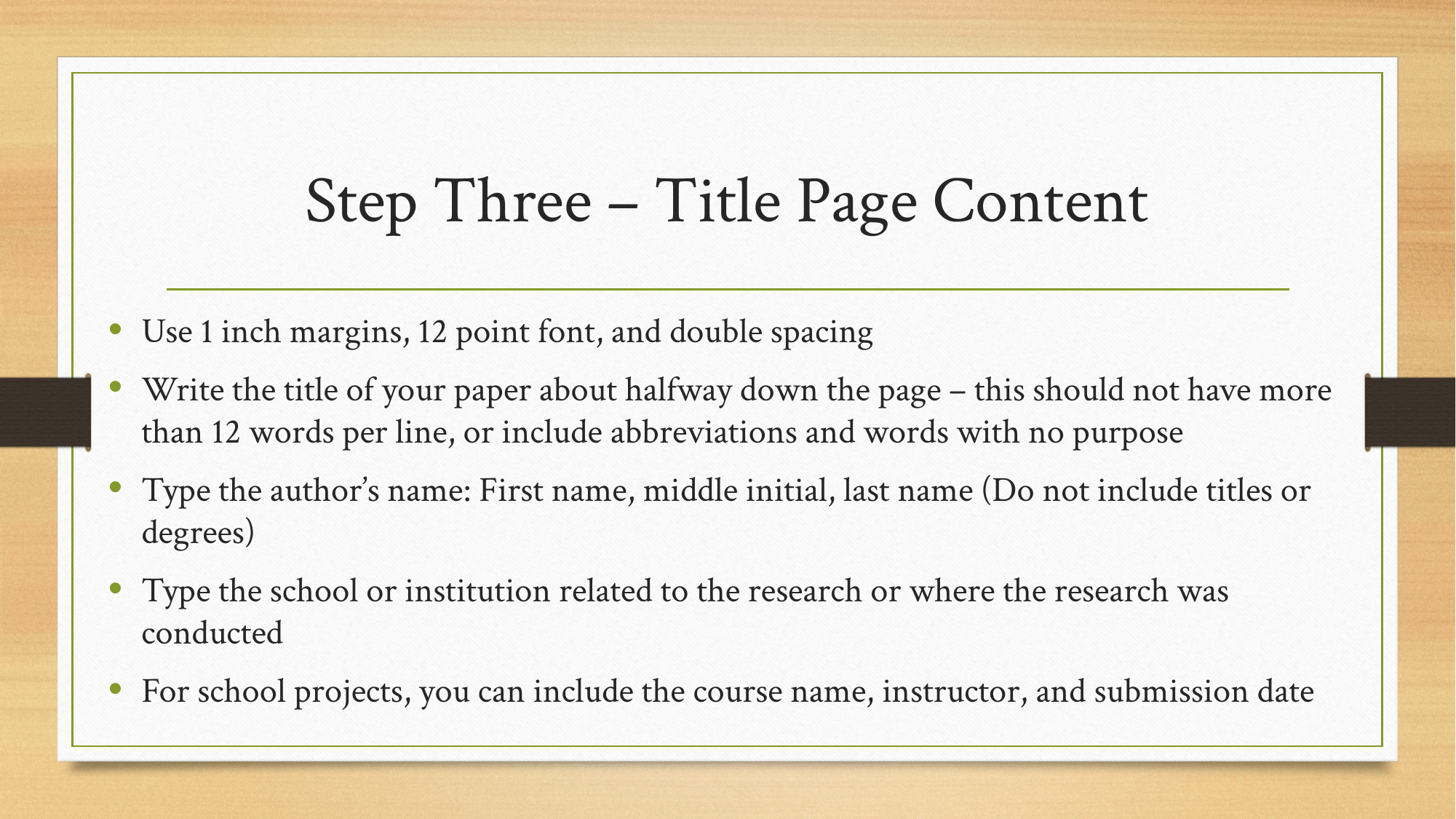

# Step Three – Title Page Content
Use 1 inch margins, 12 point font, and double spacing
Write the title of your paper about halfway down the page – this should not have more than 12 words per line, or include abbreviations and words with no purpose
Type the author’s name: First name, middle initial, last name (Do not include titles or degrees)
Type the school or institution related to the research or where the research was conducted
For school projects, you can include the course name, instructor, and submission date